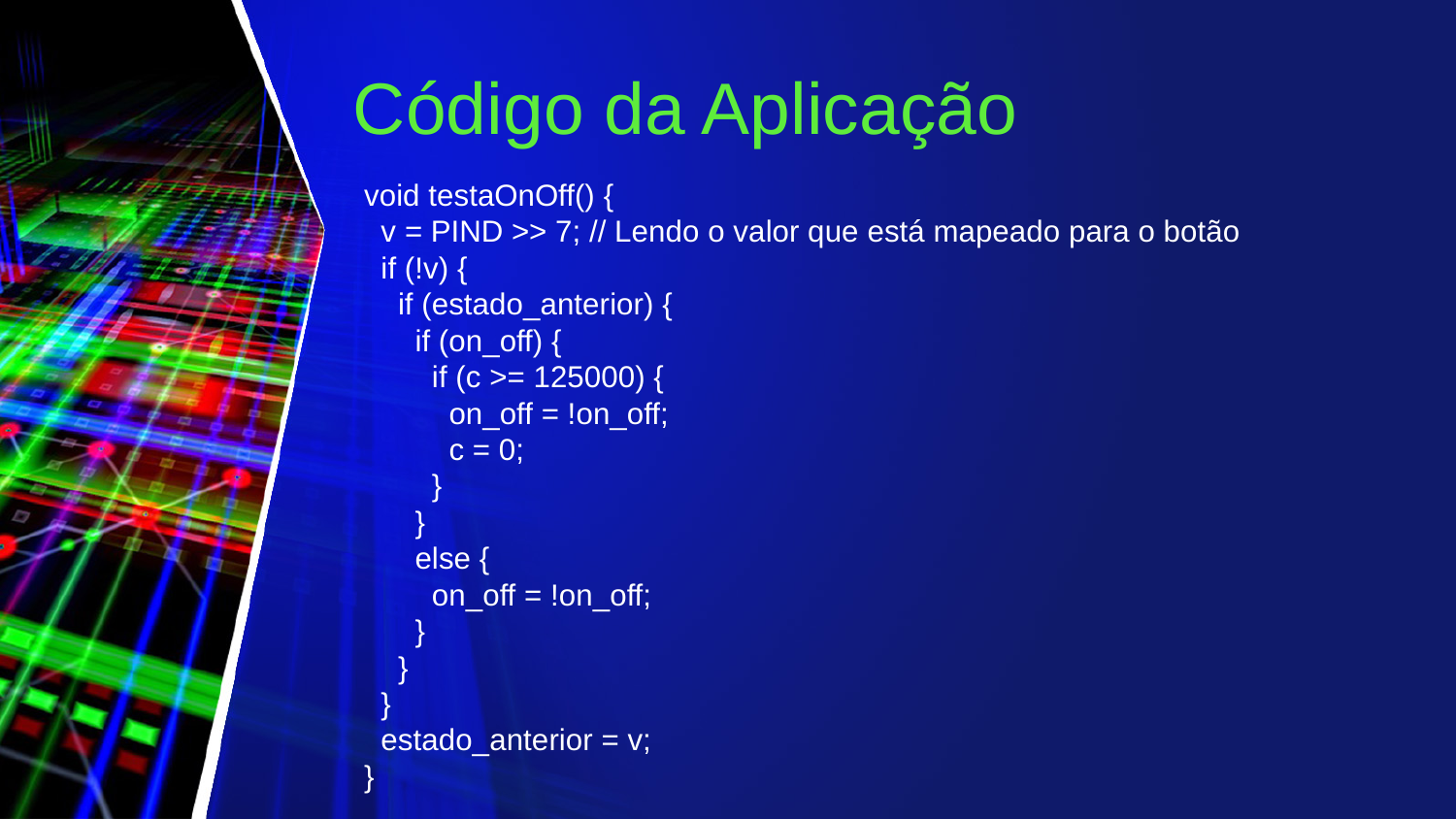

Código da Aplicação

void testaOnOff() {
  v = PIND >> 7; // Lendo o valor que está mapeado para o botão
  if (!v) {
    if (estado_anterior) {
      if (on_off) {
        if (c >= 125000) {
          on_off = !on_off;
          c = 0;
        }
      }
      else {
        on_off = !on_off;
      }
    }
  }
  estado_anterior = v;
}